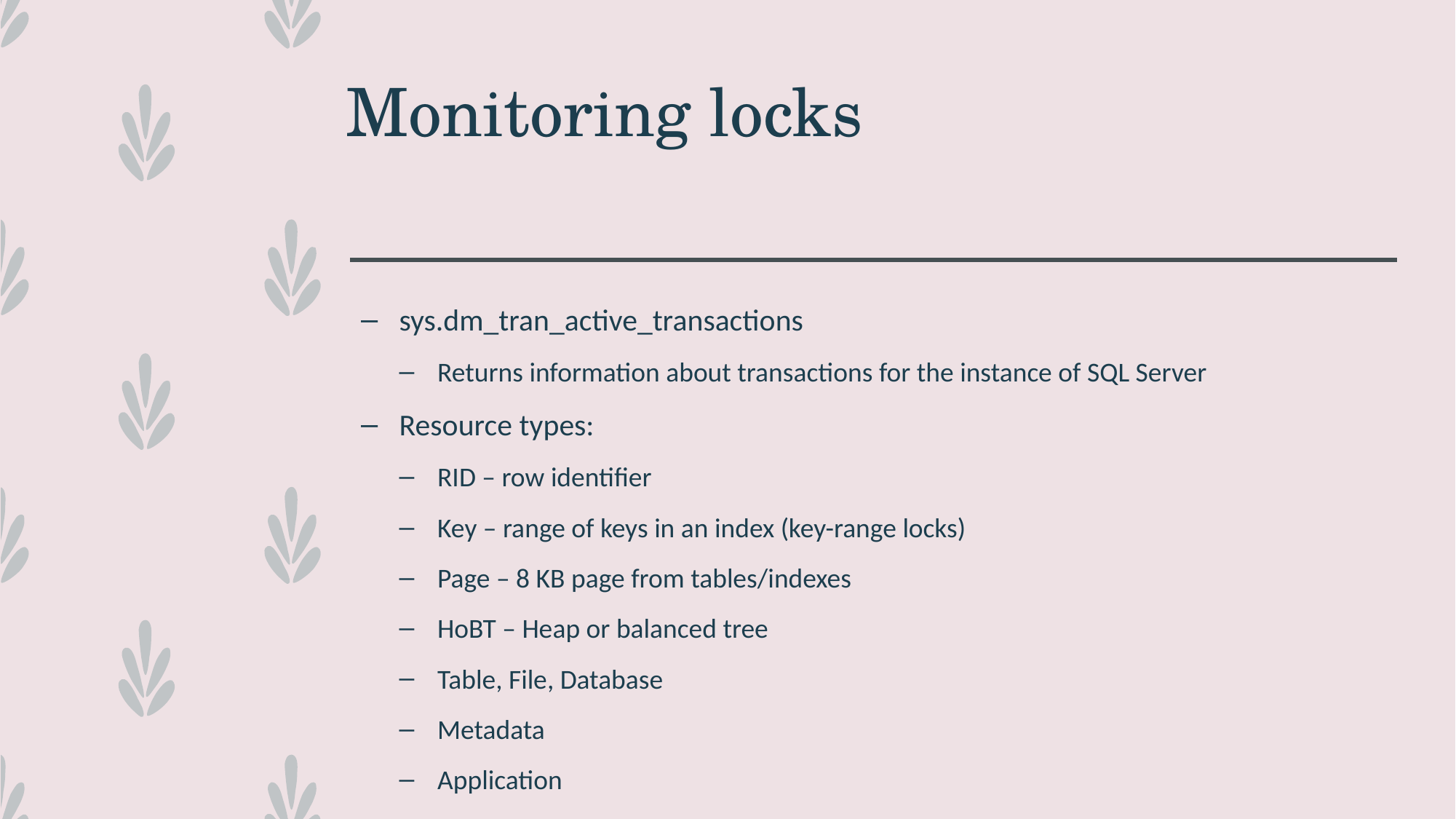

# Monitoring locks
sys.dm_tran_active_transactions
Returns information about transactions for the instance of SQL Server
Resource types:
RID – row identifier
Key – range of keys in an index (key-range locks)
Page – 8 KB page from tables/indexes
HoBT – Heap or balanced tree
Table, File, Database
Metadata
Application